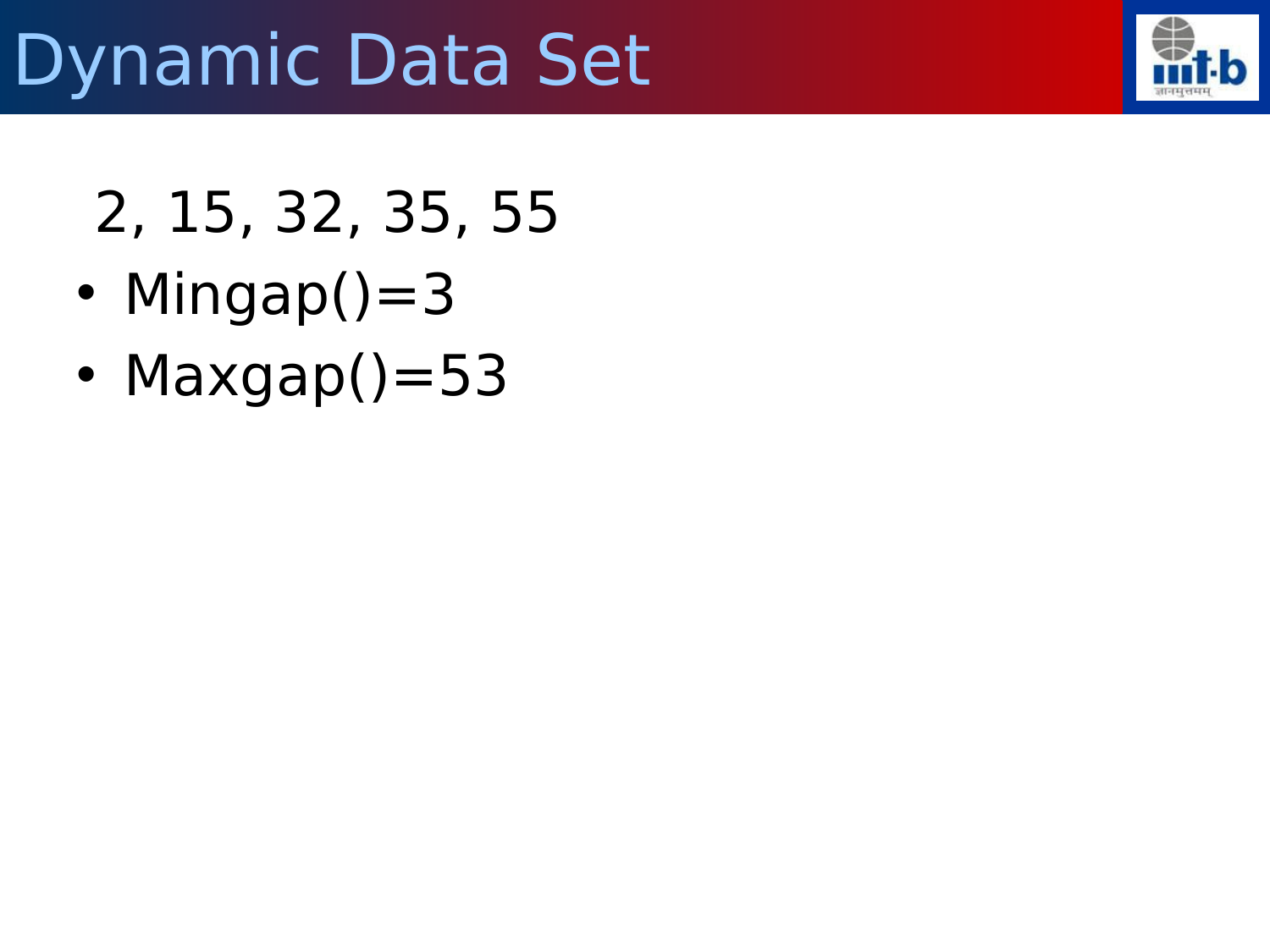

Dynamic Data Set
 2, 15, 32, 35, 55
Mingap()=3
Maxgap()=53